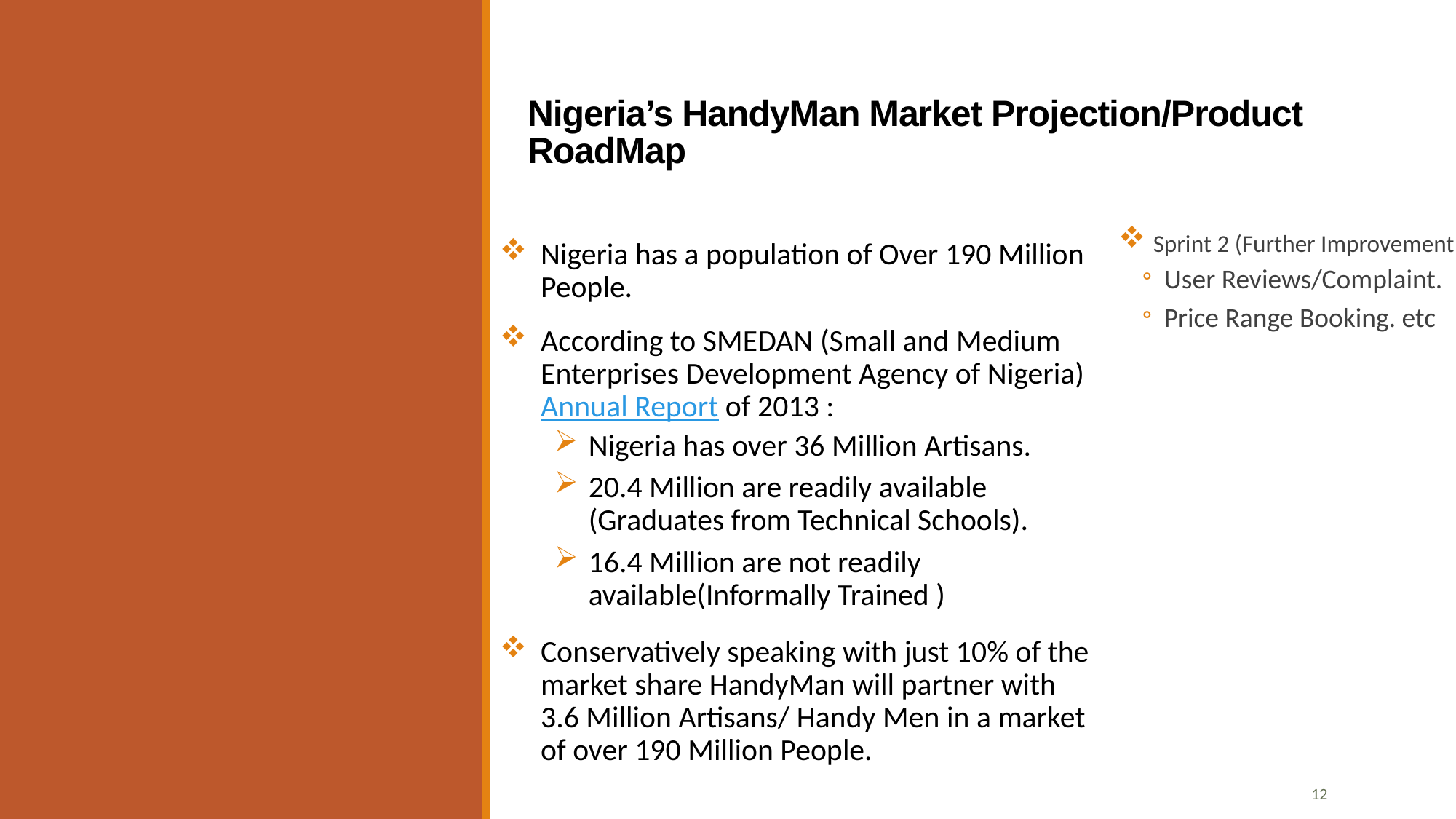

# Nigeria’s HandyMan Market Projection/Product RoadMap
 Sprint 2 (Further Improvement):
User Reviews/Complaint.
Price Range Booking. etc

Nigeria has a population of Over 190 Million People.
According to SMEDAN (Small and Medium Enterprises Development Agency of Nigeria) Annual Report of 2013 :
Nigeria has over 36 Million Artisans.
20.4 Million are readily available (Graduates from Technical Schools).
16.4 Million are not readily available(Informally Trained )
Conservatively speaking with just 10% of the market share HandyMan will partner with 3.6 Million Artisans/ Handy Men in a market of over 190 Million People.
12